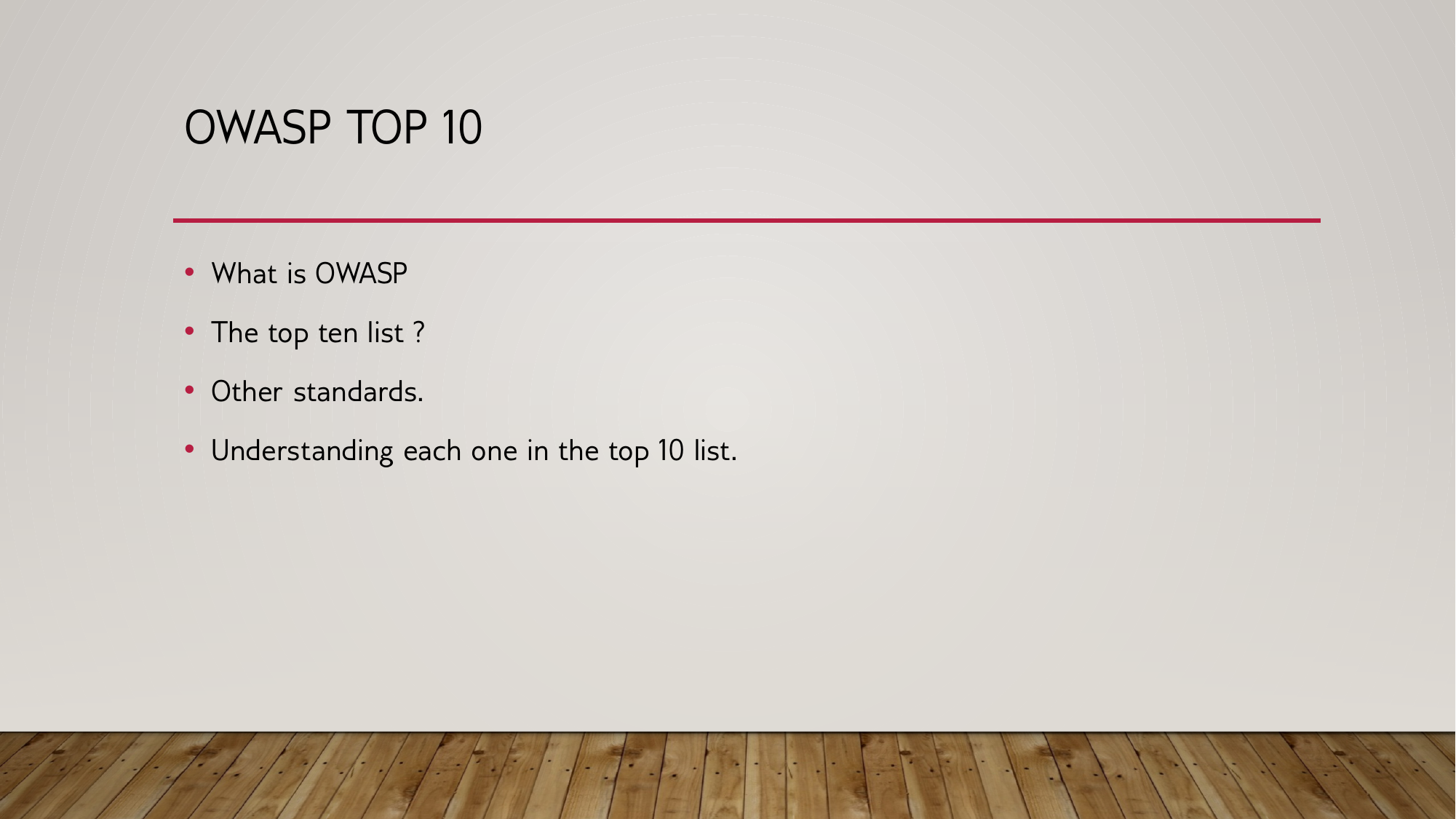

# OWASP TOP 10
What is OWASP
The top ten list ?
Other standards.
Understanding each one in the top 10 list.